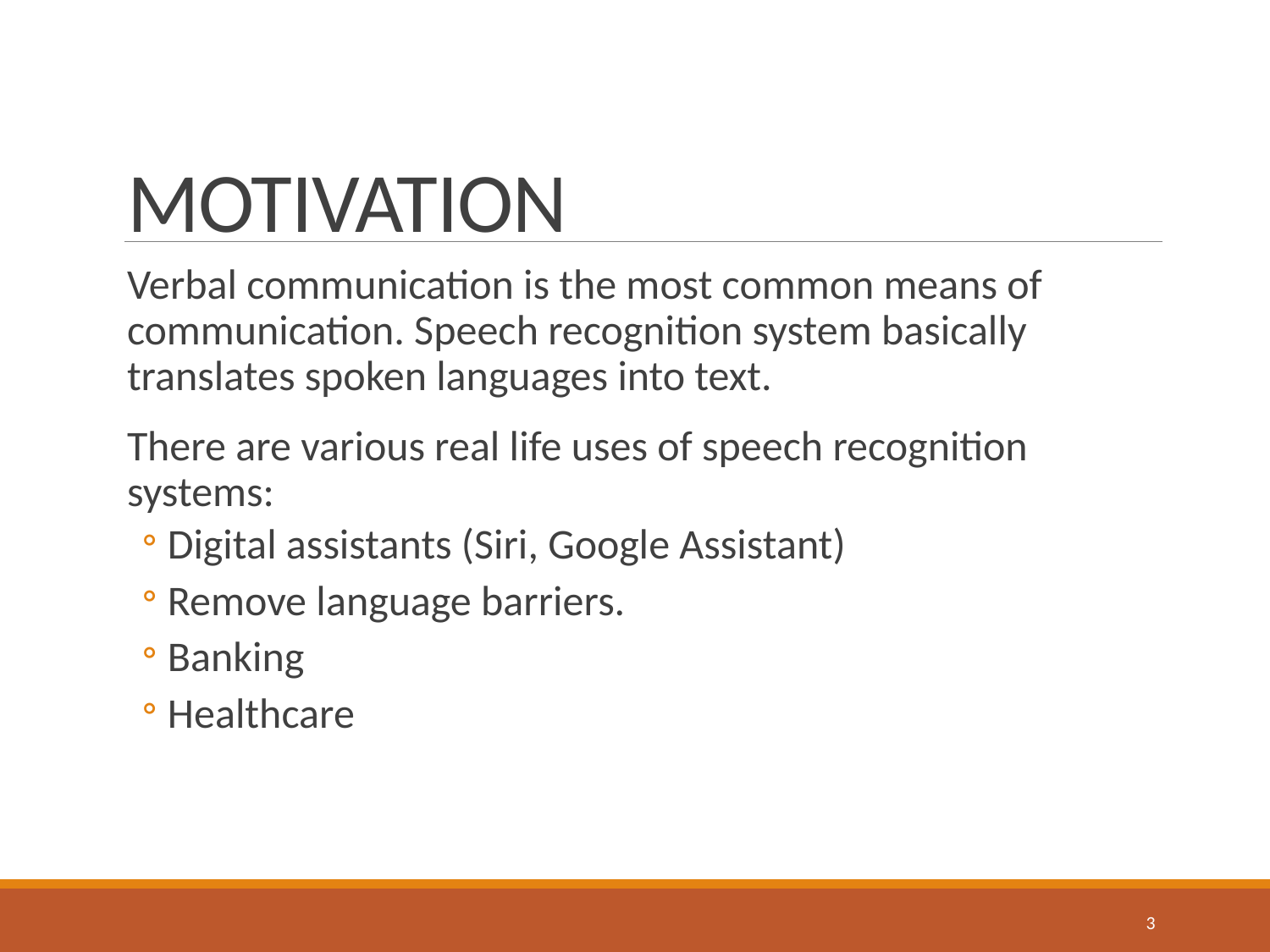

# MOTIVATION
Verbal communication is the most common means of communication. Speech recognition system basically translates spoken languages into text.
There are various real life uses of speech recognition systems:
Digital assistants (Siri, Google Assistant)
Remove language barriers.
Banking
Healthcare
3